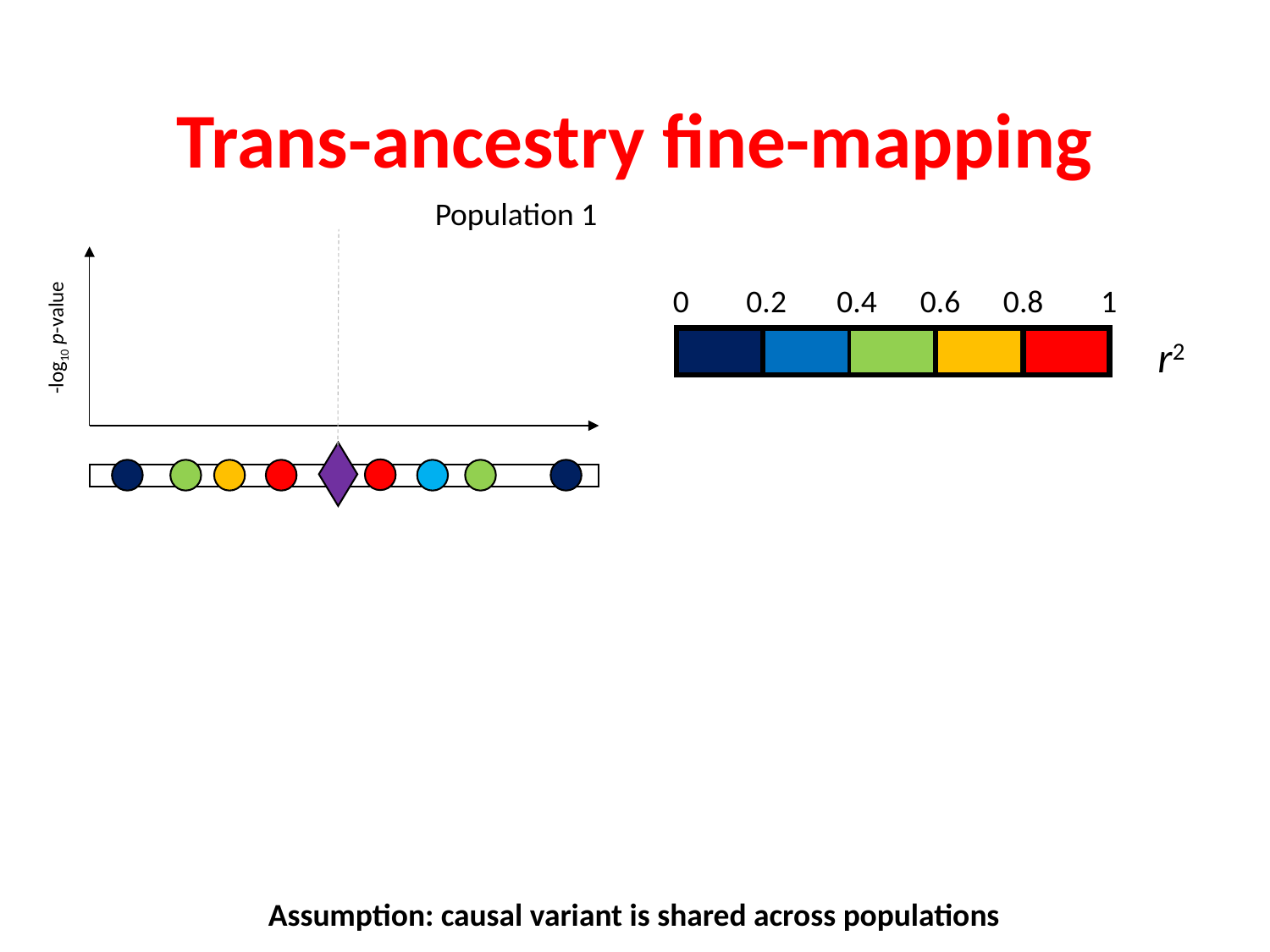

# Trans-ancestry fine-mapping
Population 1
0        0.2       0.4      0.6      0.8        1
-log10 p-value
r2

Assumption: causal variant is shared across populations